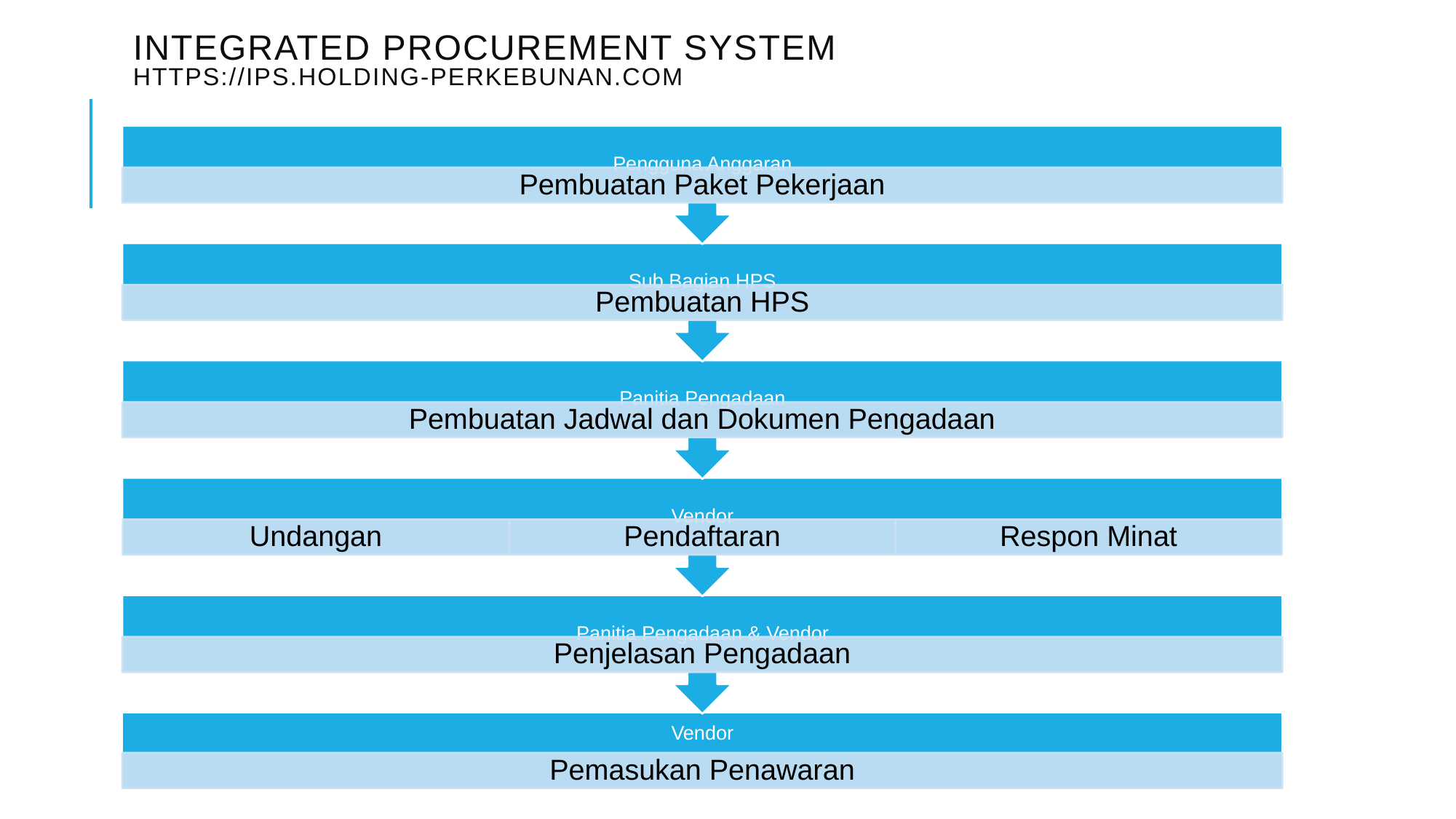

# Integrated Procurement System https://ips.holding-perkebunan.com
Vendor
Pemasukan Penawaran
Panitia Pengadaan & Vendor
Penjelasan Pengadaan
Vendor
Undangan
Pendaftaran
Respon Minat
Panitia Pengadaan
Pembuatan Jadwal dan Dokumen Pengadaan
Sub Bagian HPS
Pembuatan HPS
Pengguna Anggaran
Pembuatan Paket Pekerjaan